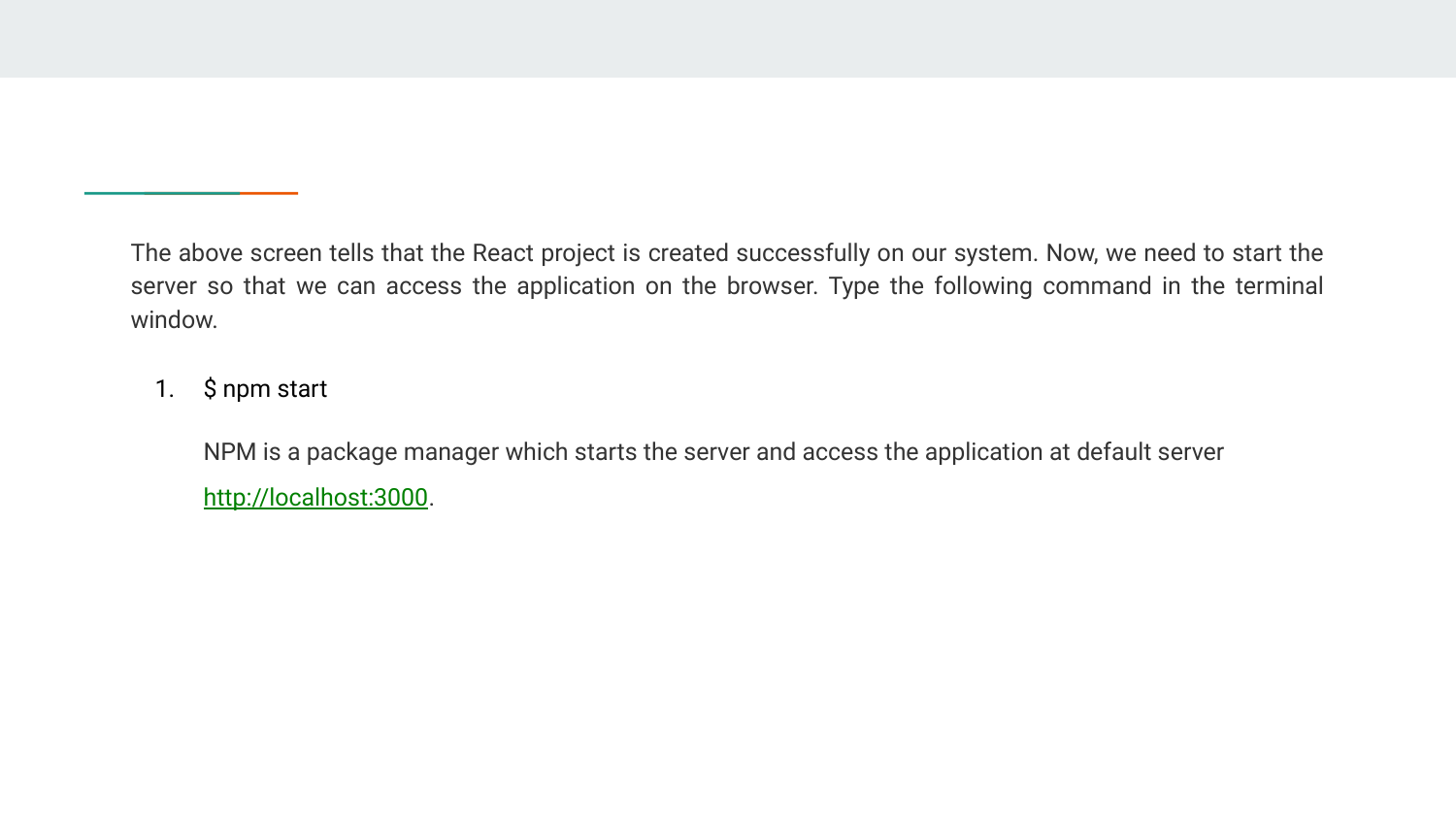

The above screen tells that the React project is created successfully on our system. Now, we need to start the server so that we can access the application on the browser. Type the following command in the terminal window.
$ npm start
NPM is a package manager which starts the server and access the application at default server http://localhost:3000.